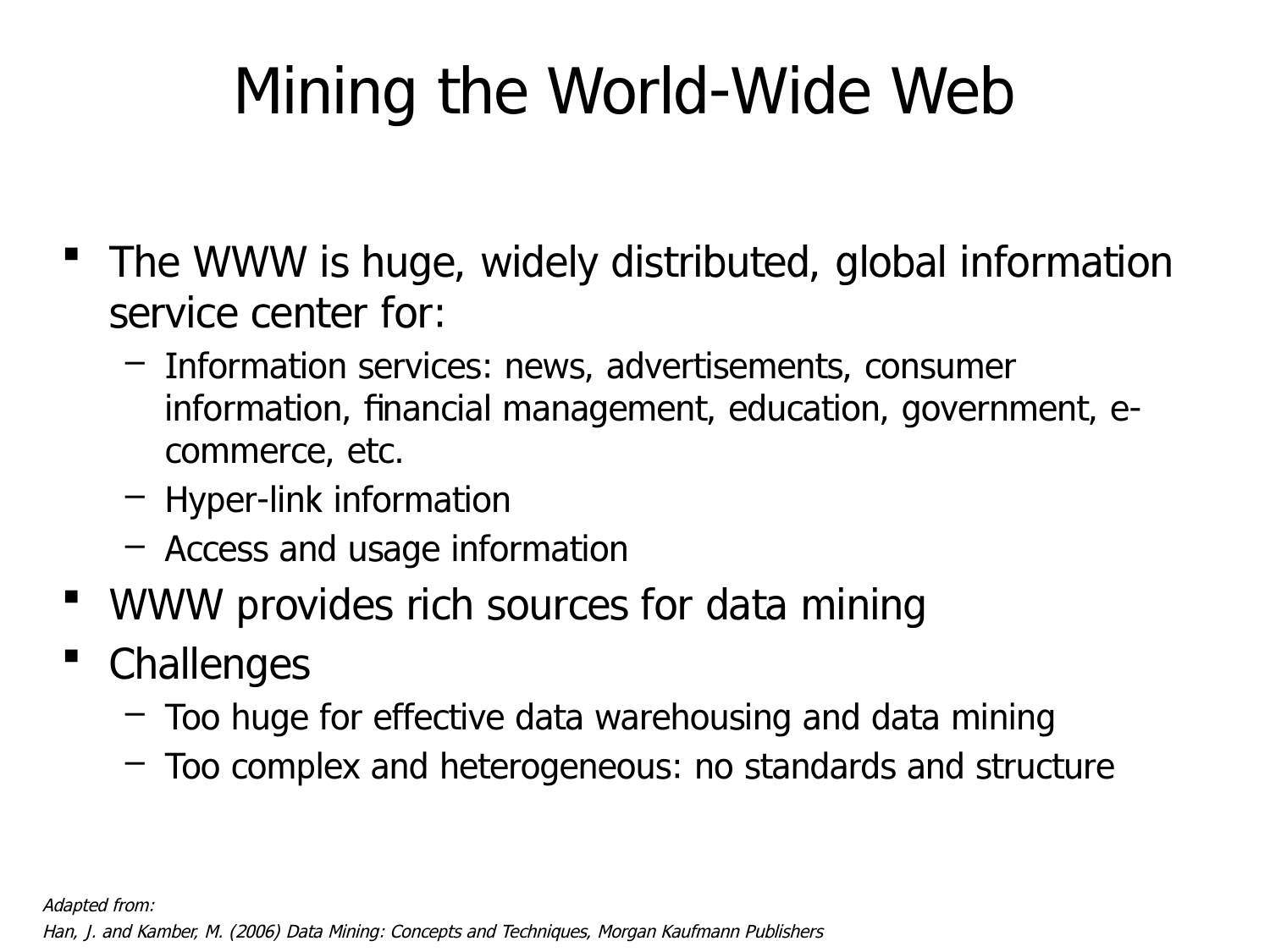

# Mining the World-Wide Web
The WWW is huge, widely distributed, global information service center for:
Information services: news, advertisements, consumer information, financial management, education, government, e-commerce, etc.
Hyper-link information
Access and usage information
WWW provides rich sources for data mining
Challenges
Too huge for effective data warehousing and data mining
Too complex and heterogeneous: no standards and structure